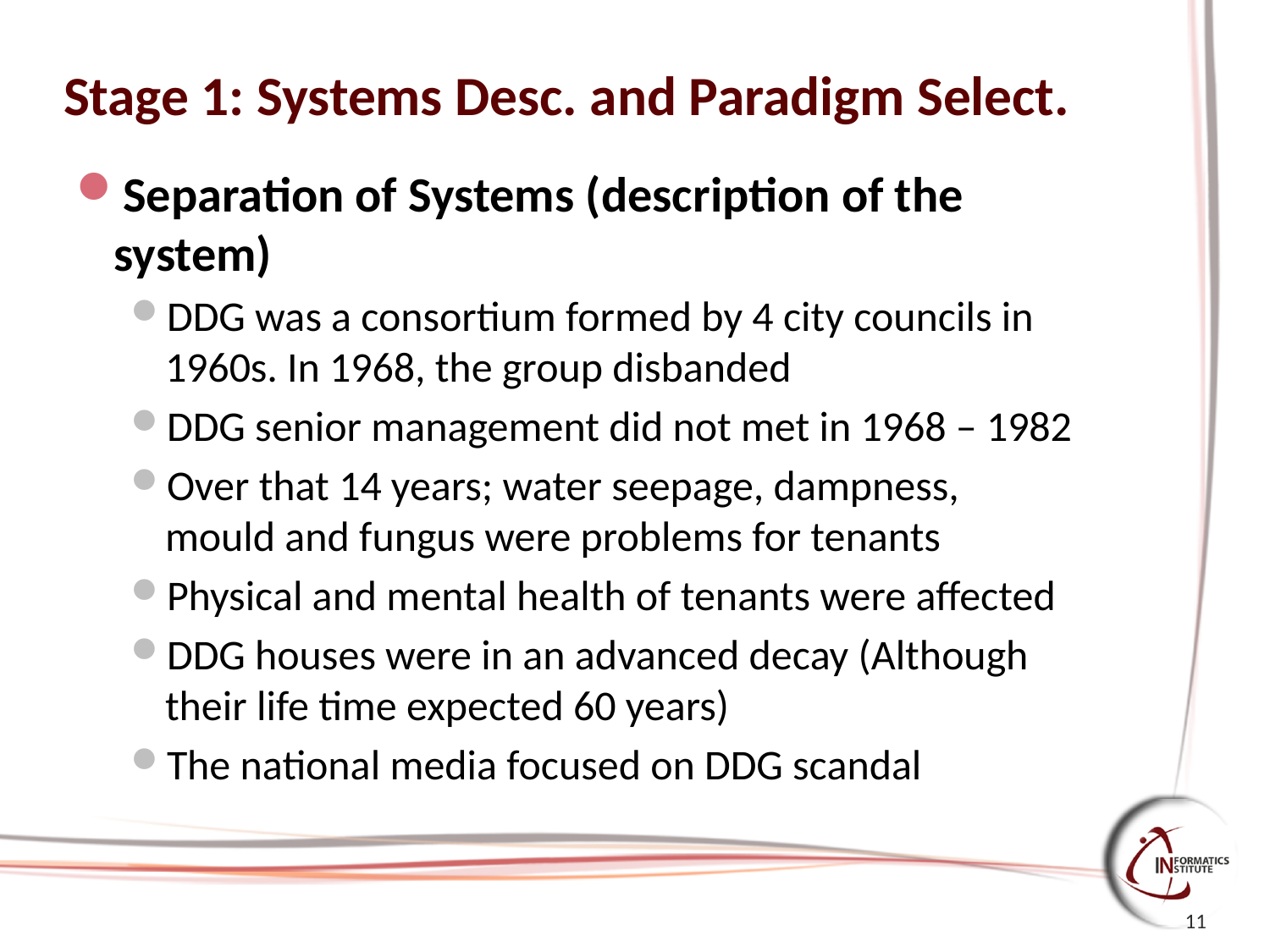

# Stage 1: Systems Desc. and Paradigm Select.
Separation of Systems (description of the system)
DDG was a consortium formed by 4 city councils in 1960s. In 1968, the group disbanded
DDG senior management did not met in 1968 – 1982
Over that 14 years; water seepage, dampness, mould and fungus were problems for tenants
Physical and mental health of tenants were affected
DDG houses were in an advanced decay (Although their life time expected 60 years)
The national media focused on DDG scandal
11